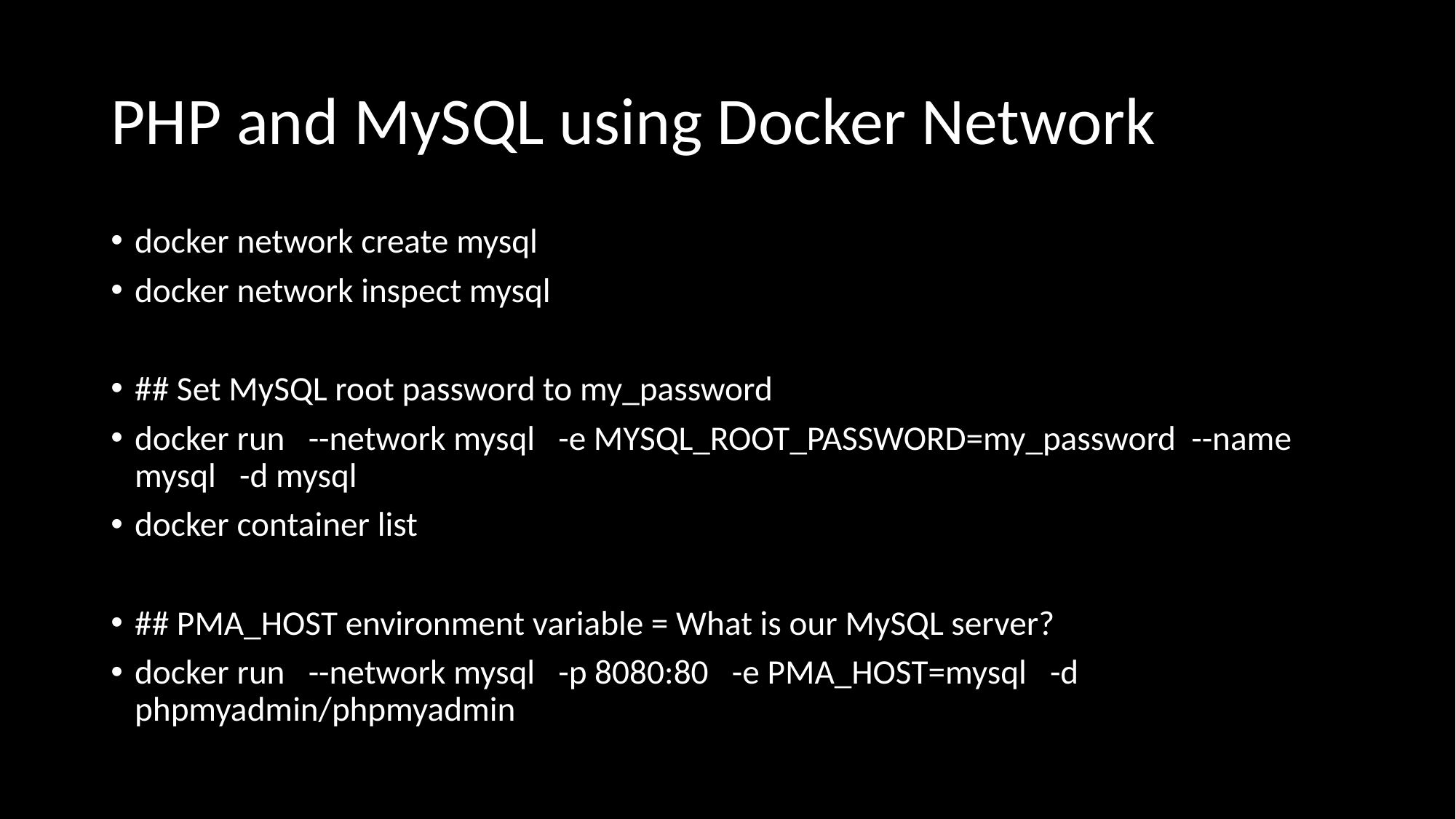

# PHP and MySQL using Docker Network
docker network create mysql
docker network inspect mysql

## Set MySQL root password to my_password
docker run   --network mysql   -e MYSQL_ROOT_PASSWORD=my_password  --name mysql   -d mysql
docker container list

## PMA_HOST environment variable = What is our MySQL server?
docker run   --network mysql   -p 8080:80   -e PMA_HOST=mysql   -d phpmyadmin/phpmyadmin